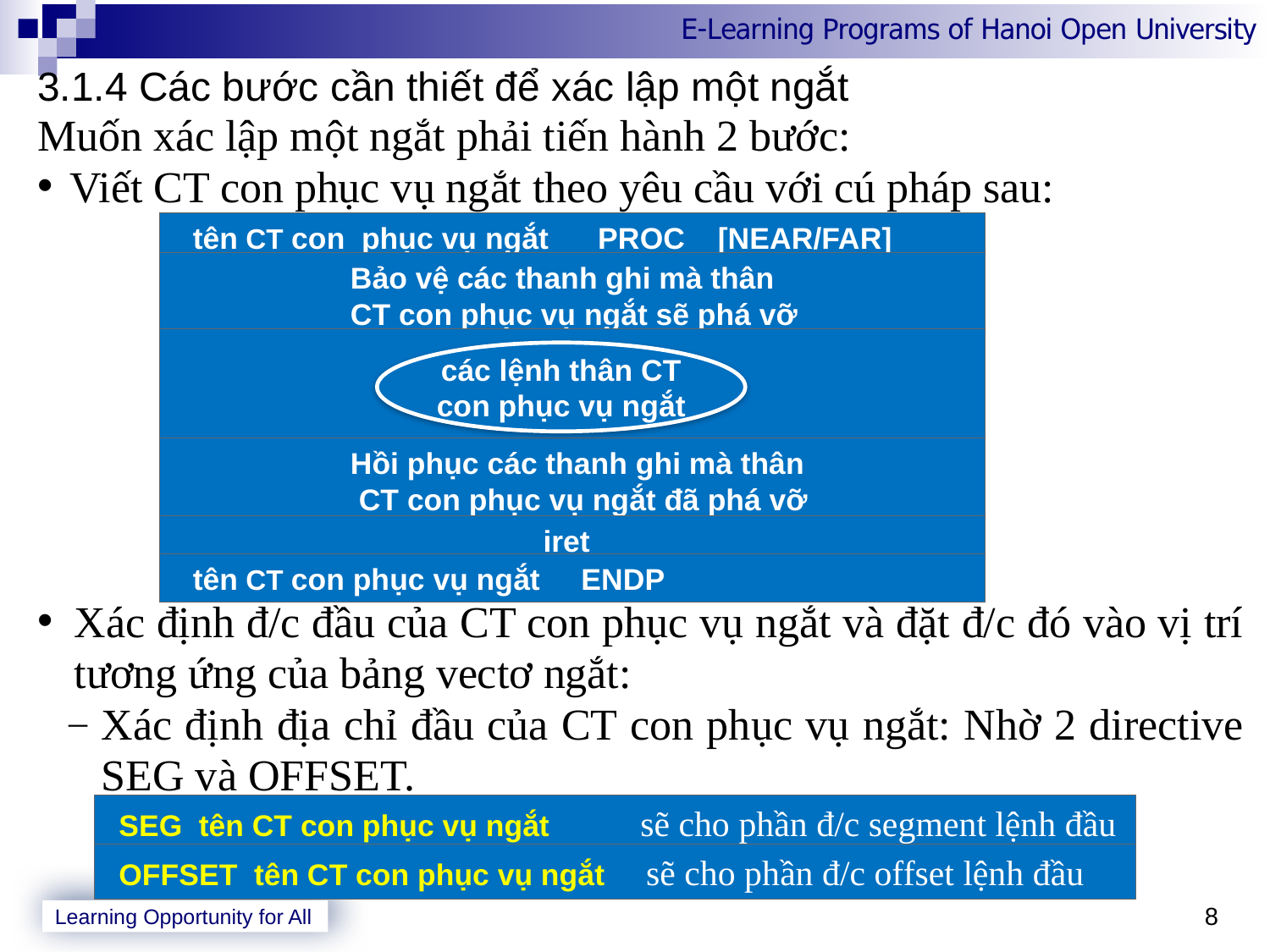

3.1.4 Các bước cần thiết để xác lập một ngắt
Muốn xác lập một ngắt phải tiến hành 2 bước:
Viết CT con phục vụ ngắt theo yêu cầu với cú pháp sau:

Xác định đ/c đầu của CT con phục vụ ngắt và đặt đ/c đó vào vị trí tương ứng của bảng vectơ ngắt:
Xác định địa chỉ đầu của CT con phục vụ ngắt: Nhờ 2 directive SEG và OFFSET.

    tên CT con  phục vụ ngắt      PROC    [NEAR/FAR]
Bảo vệ các thanh ghi mà thân
CT con phục vụ ngắt sẽ phá vỡ

các lệnh thân CT con phục vụ ngắt
Hồi phục các thanh ghi mà thân
 CT con phục vụ ngắt đã phá vỡ
	    iret
    tên CT con phục vụ ngắt     ENDP
   SEG  tên CT con phục vụ ngắt           sẽ cho phần đ/c segment lệnh đầu
   OFFSET  tên CT con phục vụ ngắt     sẽ cho phần đ/c offset lệnh đầu
8